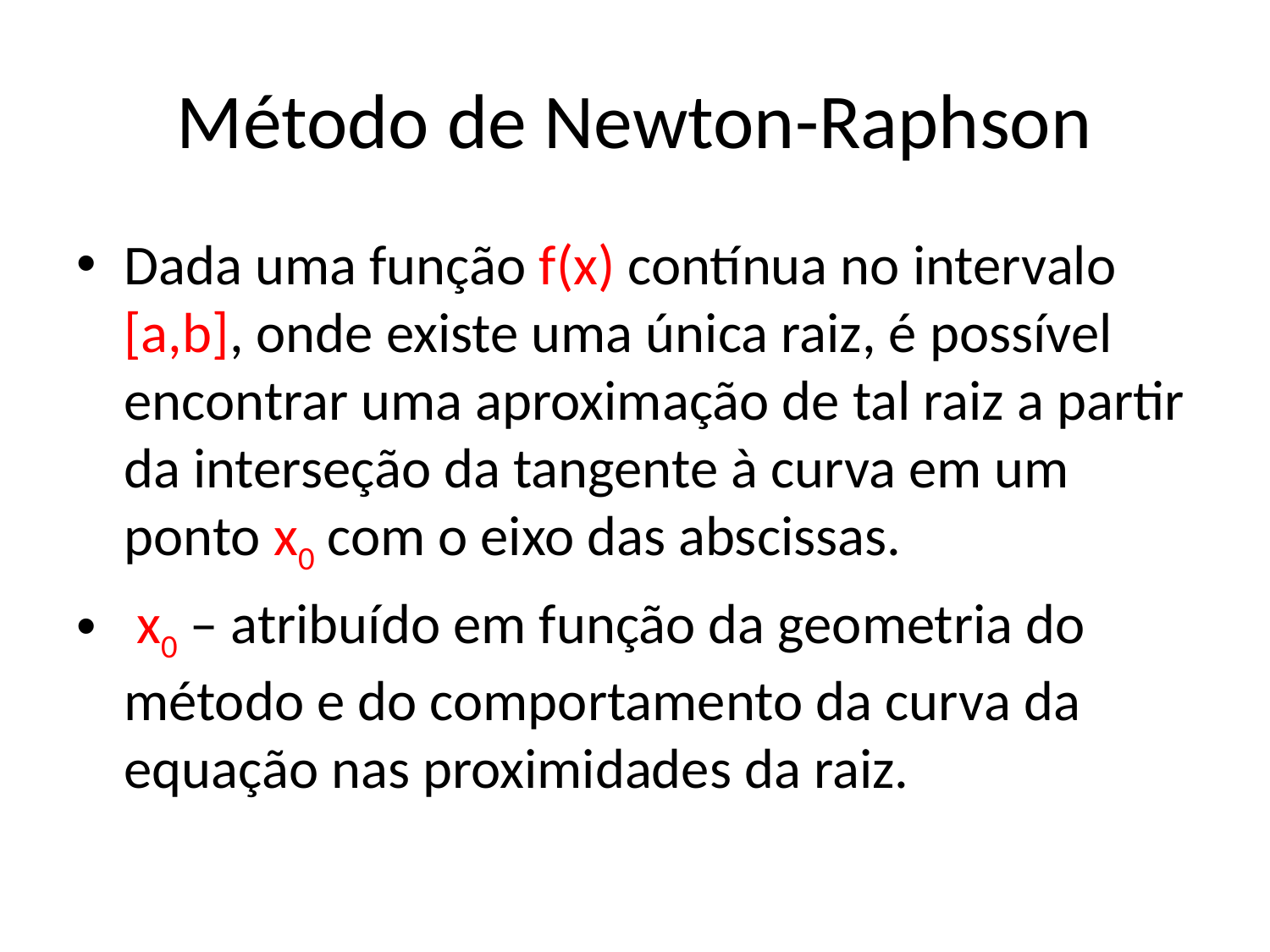

# Método de Newton-Raphson
Dada uma função f(x) contínua no intervalo [a,b], onde existe uma única raiz, é possível encontrar uma aproximação de tal raiz a partir da interseção da tangente à curva em um ponto x0 com o eixo das abscissas.
 x0 – atribuído em função da geometria do método e do comportamento da curva da equação nas proximidades da raiz.